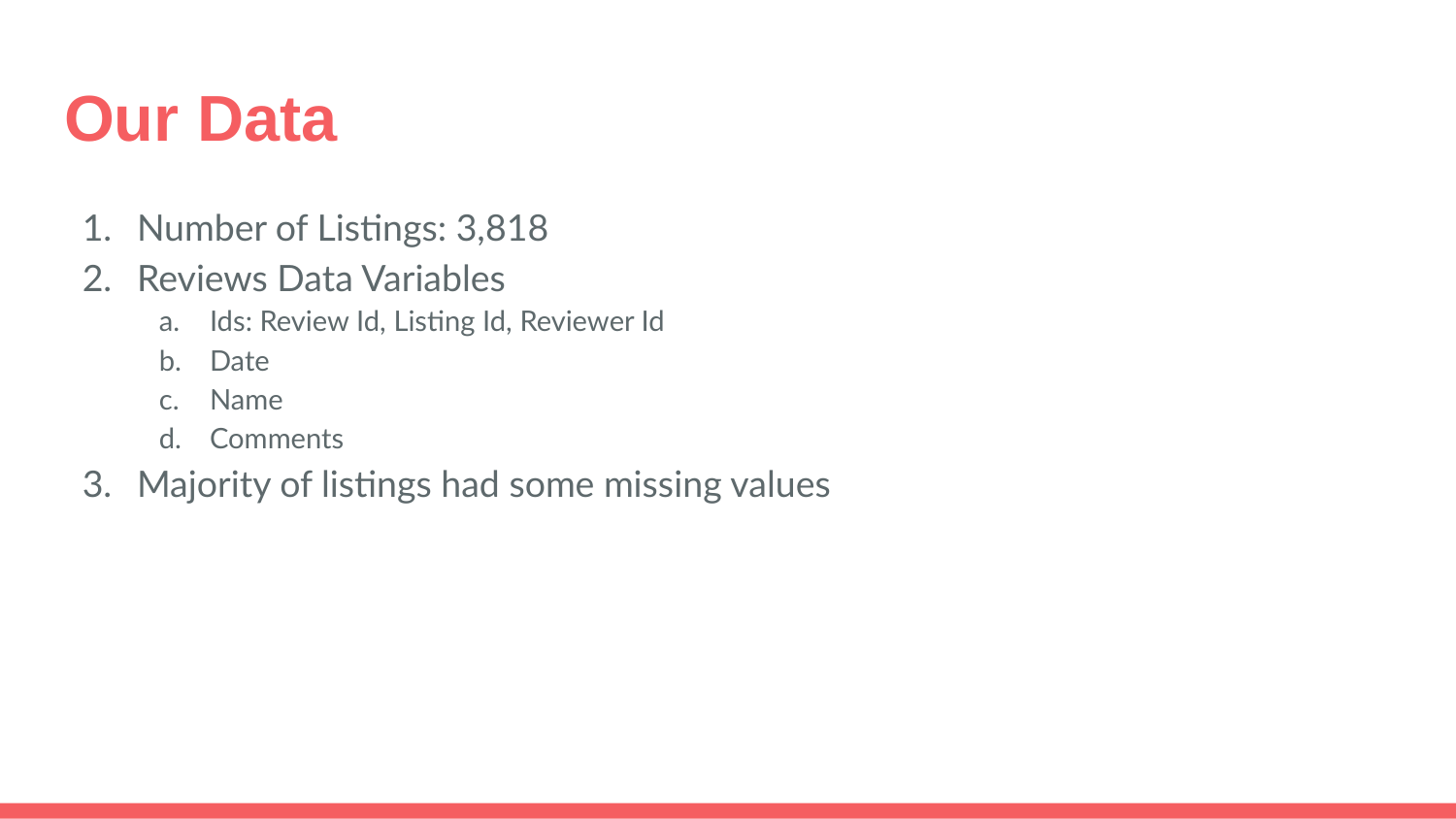

# Our Data
Number of Listings: 3,818
Reviews Data Variables
Ids: Review Id, Listing Id, Reviewer Id
Date
Name
Comments
Majority of listings had some missing values